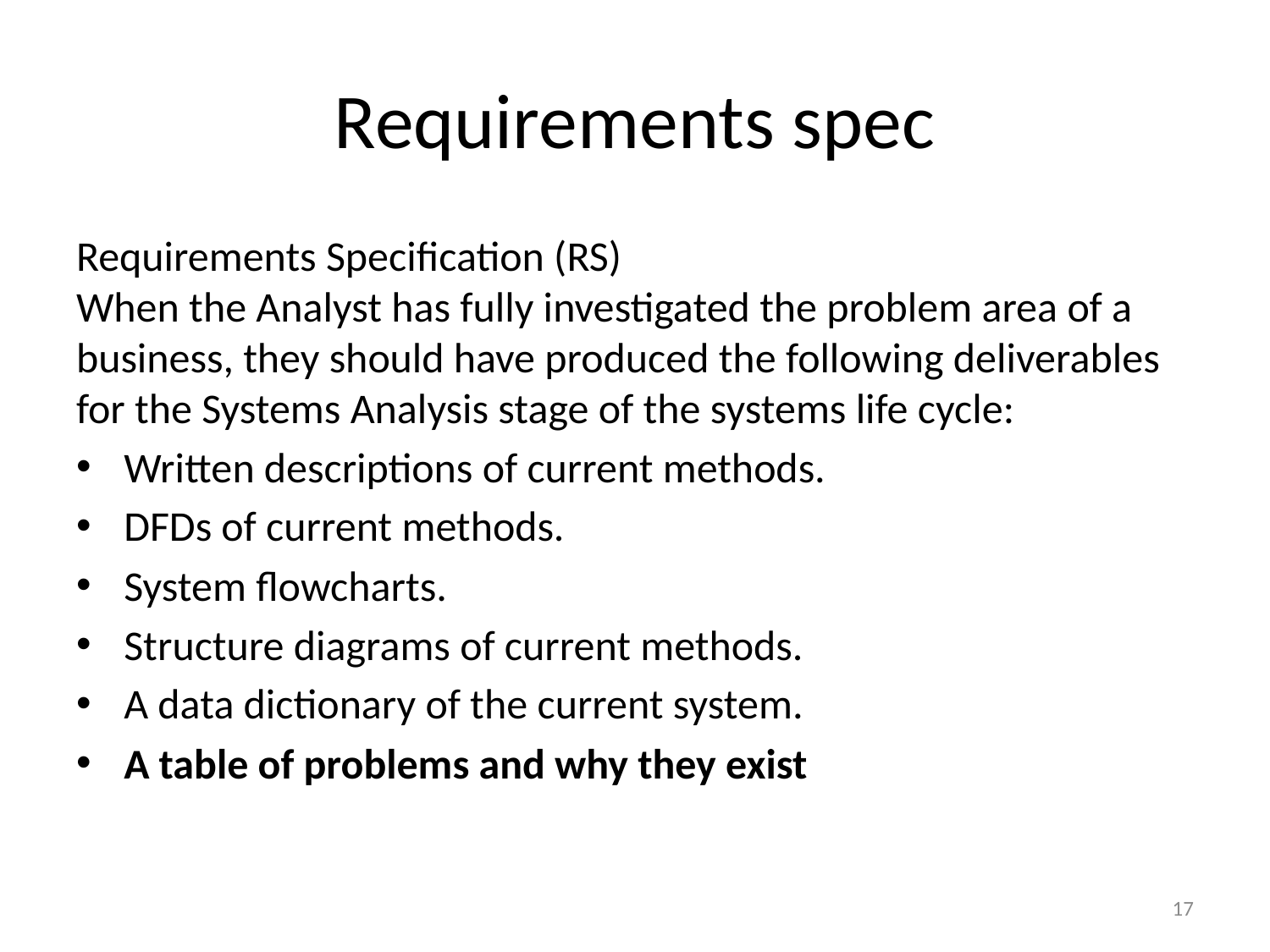

# Requirements spec
Requirements Specification (RS)
When the Analyst has fully investigated the problem area of a business, they should have produced the following deliverables for the Systems Analysis stage of the systems life cycle:
Written descriptions of current methods.
DFDs of current methods.
System flowcharts.
Structure diagrams of current methods.
A data dictionary of the current system.
A table of problems and why they exist

17